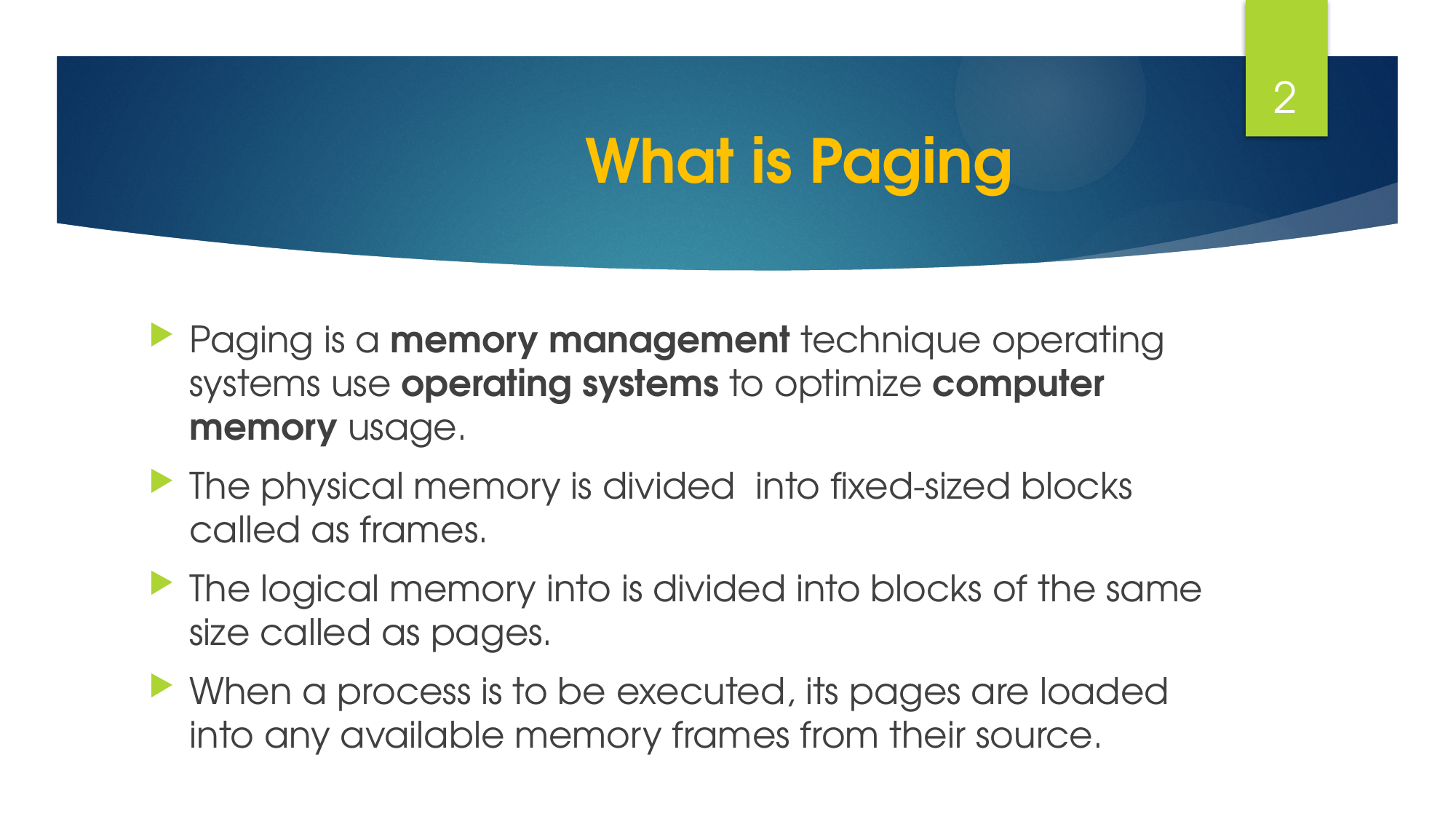

2
# What is Paging
Paging is a memory management technique operating systems use operating systems to optimize computer memory usage.
The physical memory is divided  into fixed-sized blocks called as frames.
The logical memory into is divided into blocks of the same size called as pages.
When a process is to be executed, its pages are loaded into any available memory frames from their source.